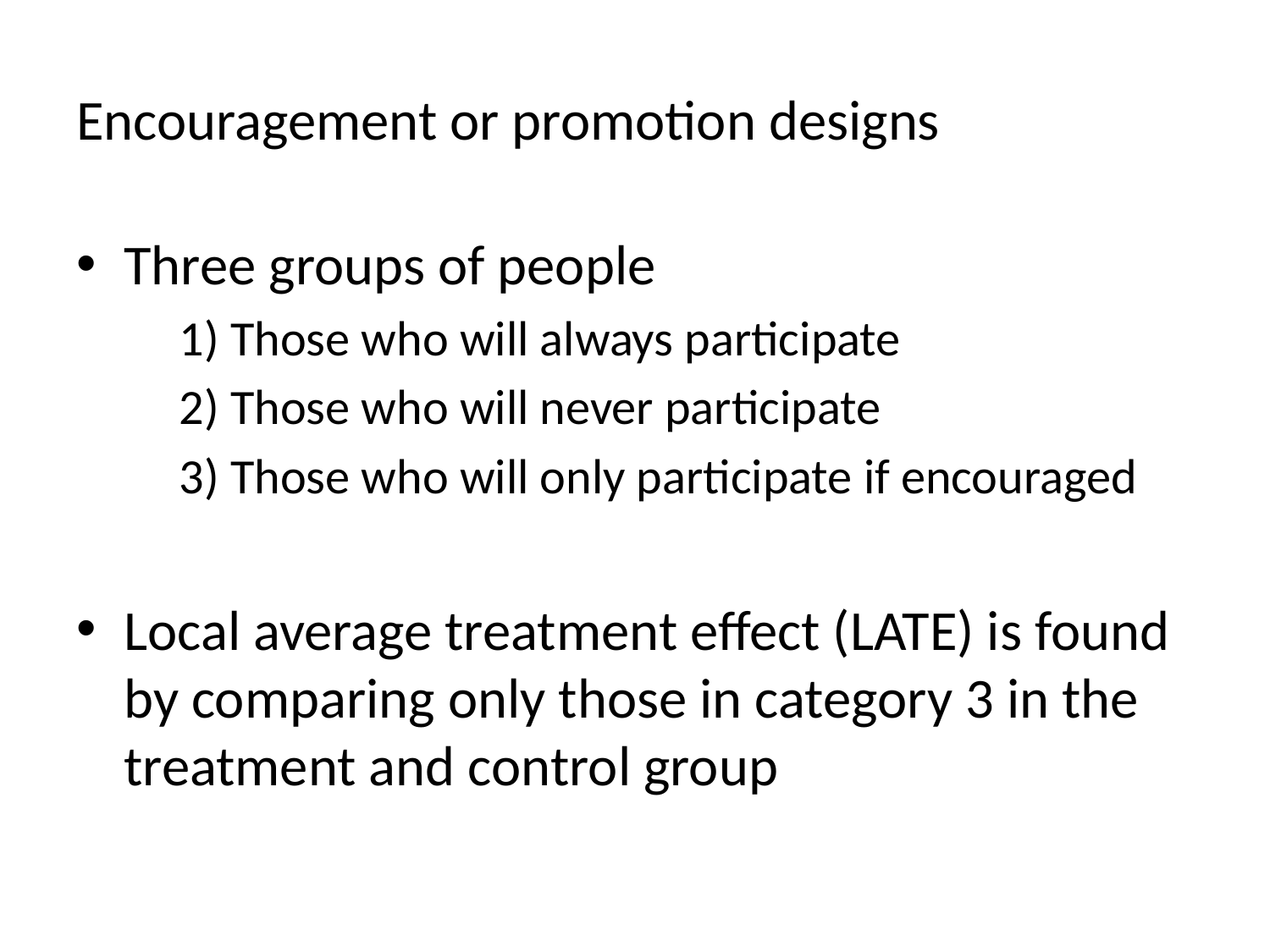

# Encouragement or promotion designs
Three groups of people
	1) Those who will always participate
	2) Those who will never participate
	3) Those who will only participate if encouraged

Local average treatment effect (LATE) is found by comparing only those in category 3 in the treatment and control group